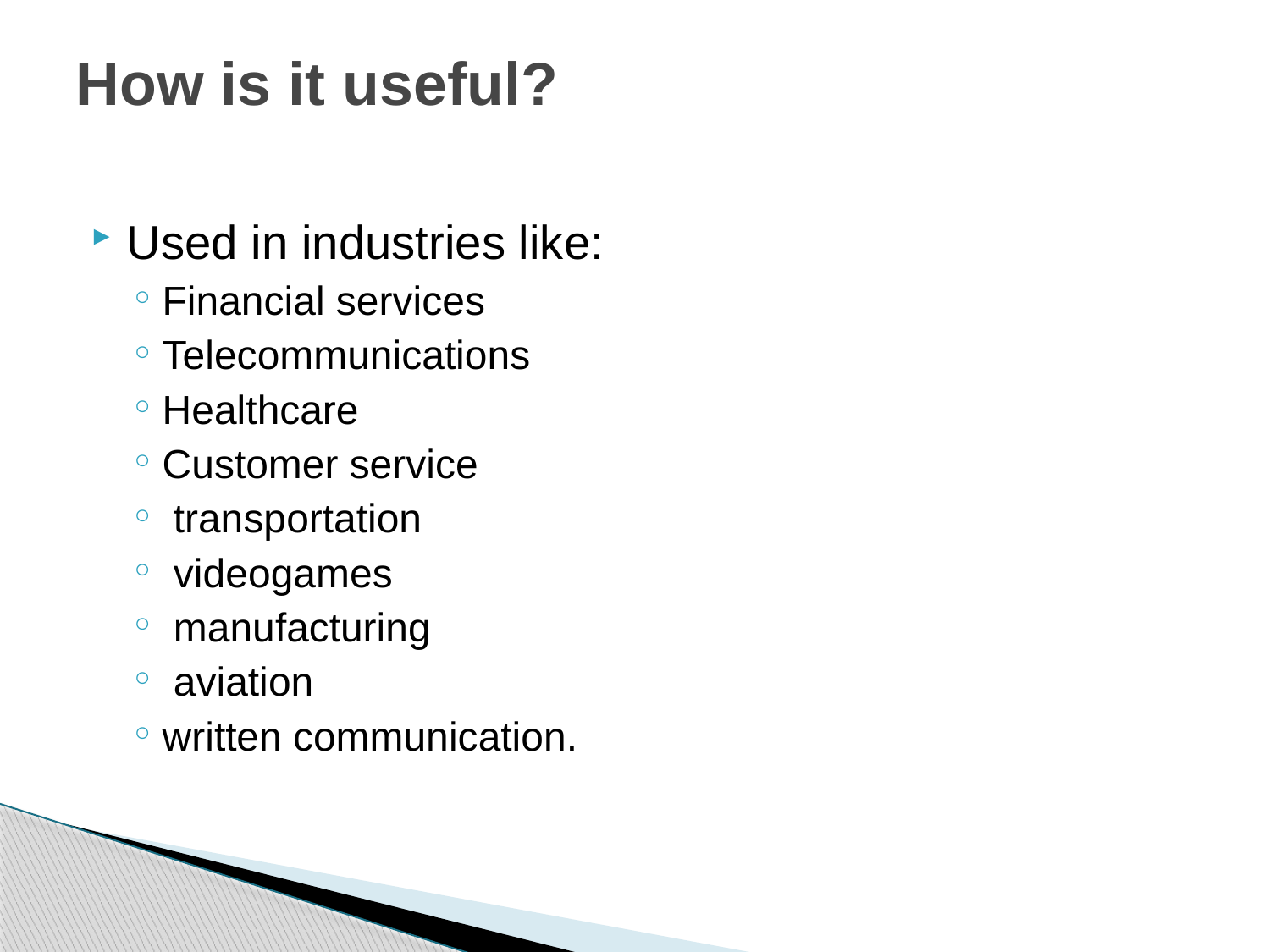

# How is it useful?
Used in industries like:
Financial services
Telecommunications
Healthcare
Customer service
 transportation
 videogames
 manufacturing
 aviation
written communication.